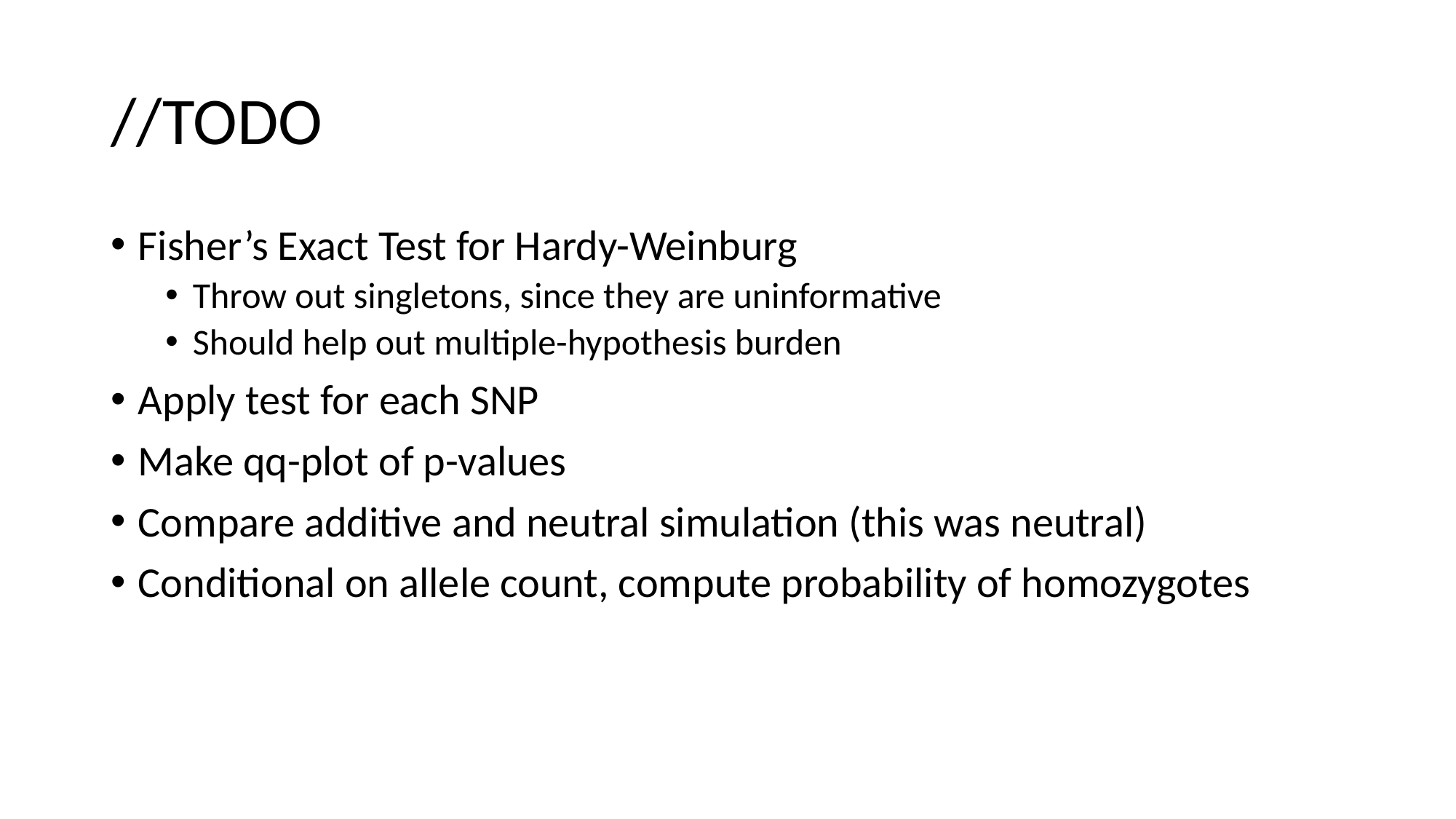

# //TODO
Fisher’s Exact Test for Hardy-Weinburg
Throw out singletons, since they are uninformative
Should help out multiple-hypothesis burden
Apply test for each SNP
Make qq-plot of p-values
Compare additive and neutral simulation (this was neutral)
Conditional on allele count, compute probability of homozygotes